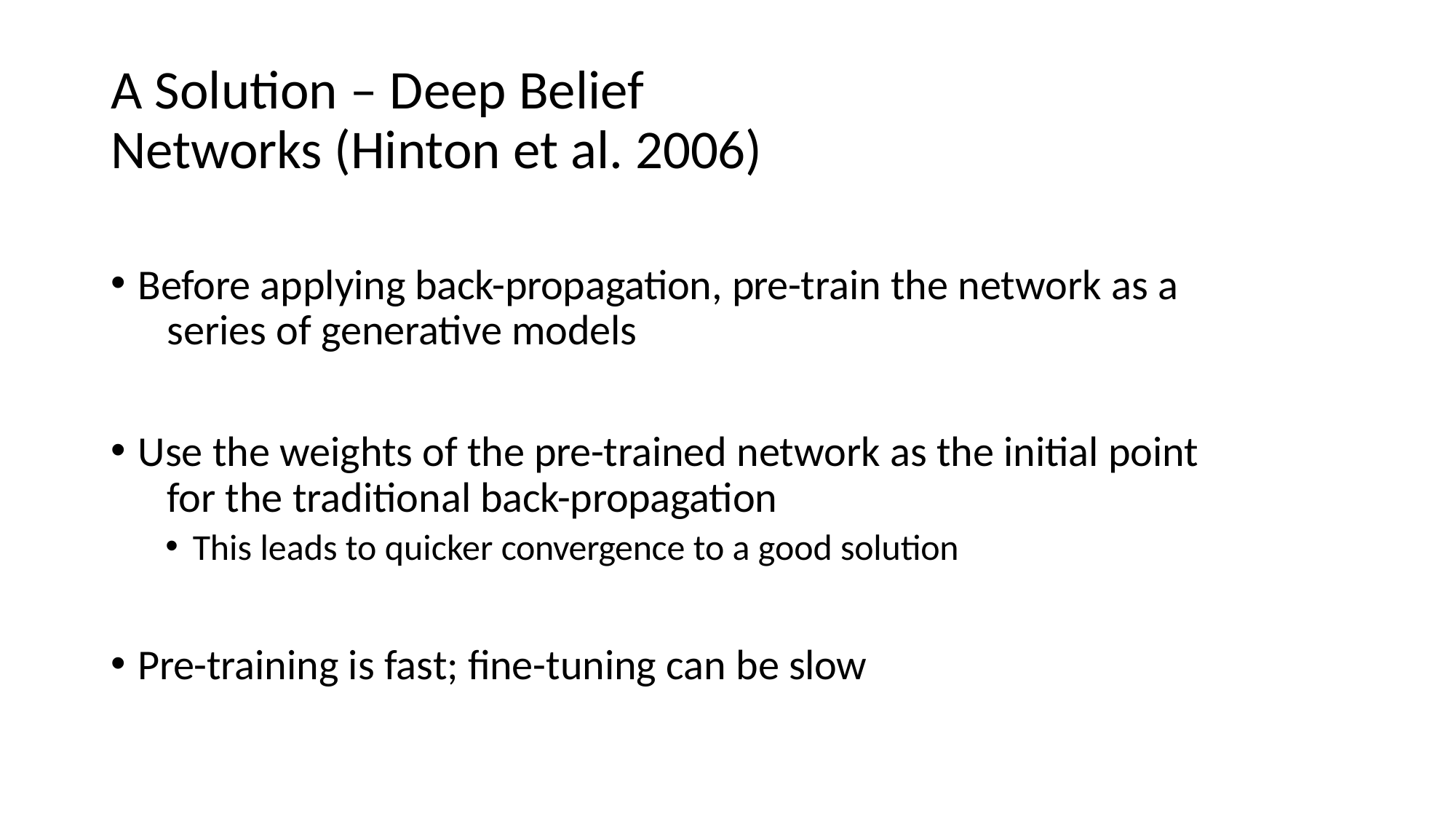

# A Solution – Deep Belief Networks (Hinton et al. 2006)
Before applying back-propagation, pre-train the network as a 	series of generative models

Use the weights of the pre-trained network as the initial point 	for the traditional back-propagation
This leads to quicker convergence to a good solution

Pre-training is fast; fine-tuning can be slow